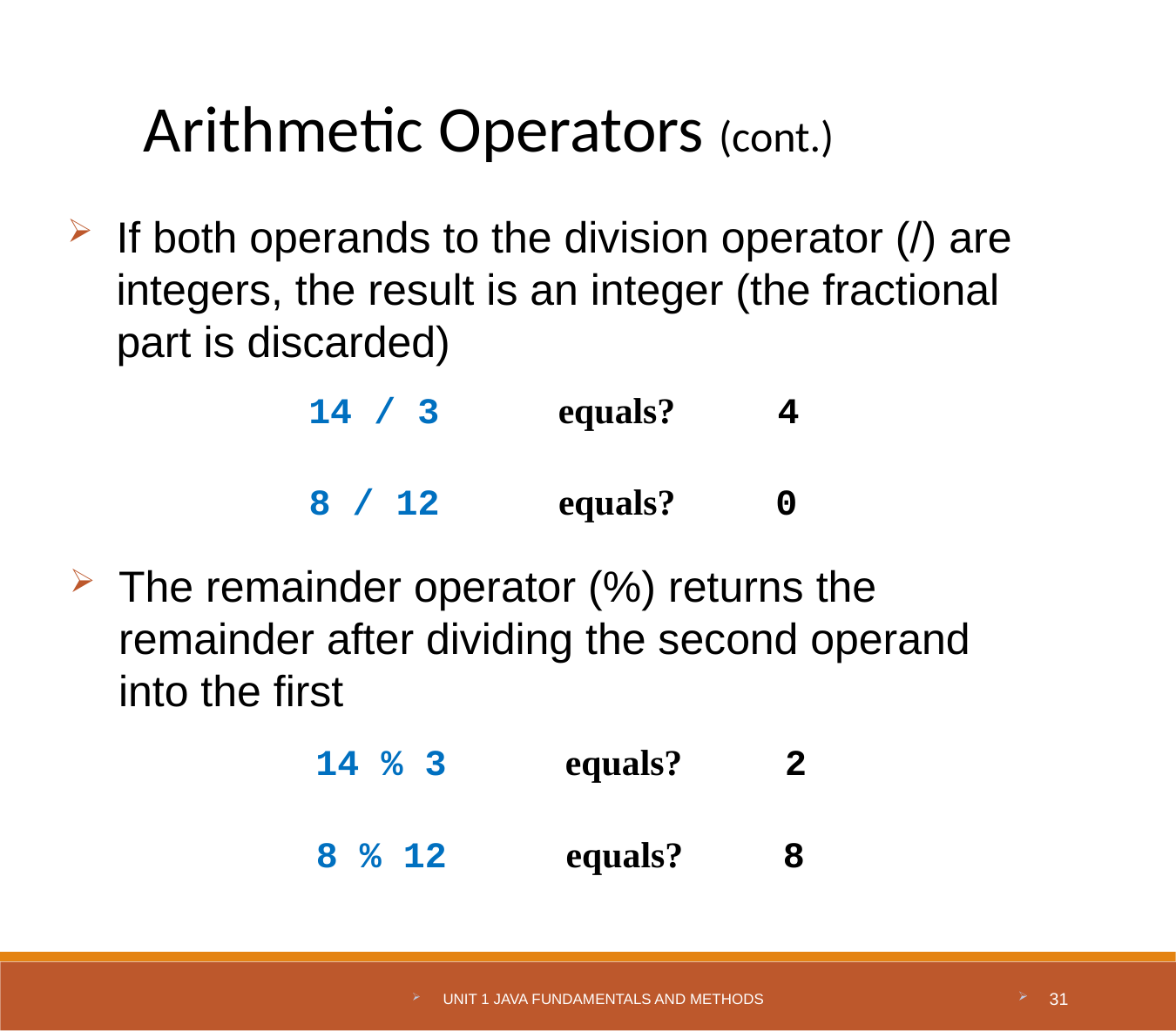

Arithmetic Operators (cont.)
If both operands to the division operator (/) are integers, the result is an integer (the fractional part is discarded)

14 / 3             equals?
4
8 / 12             equals?
0
The remainder operator (%) returns the remainder after dividing the second operand into the first
14 % 3             equals?
2
8 % 12             equals?
8
Unit 1 Java Fundamentals and Methods
31